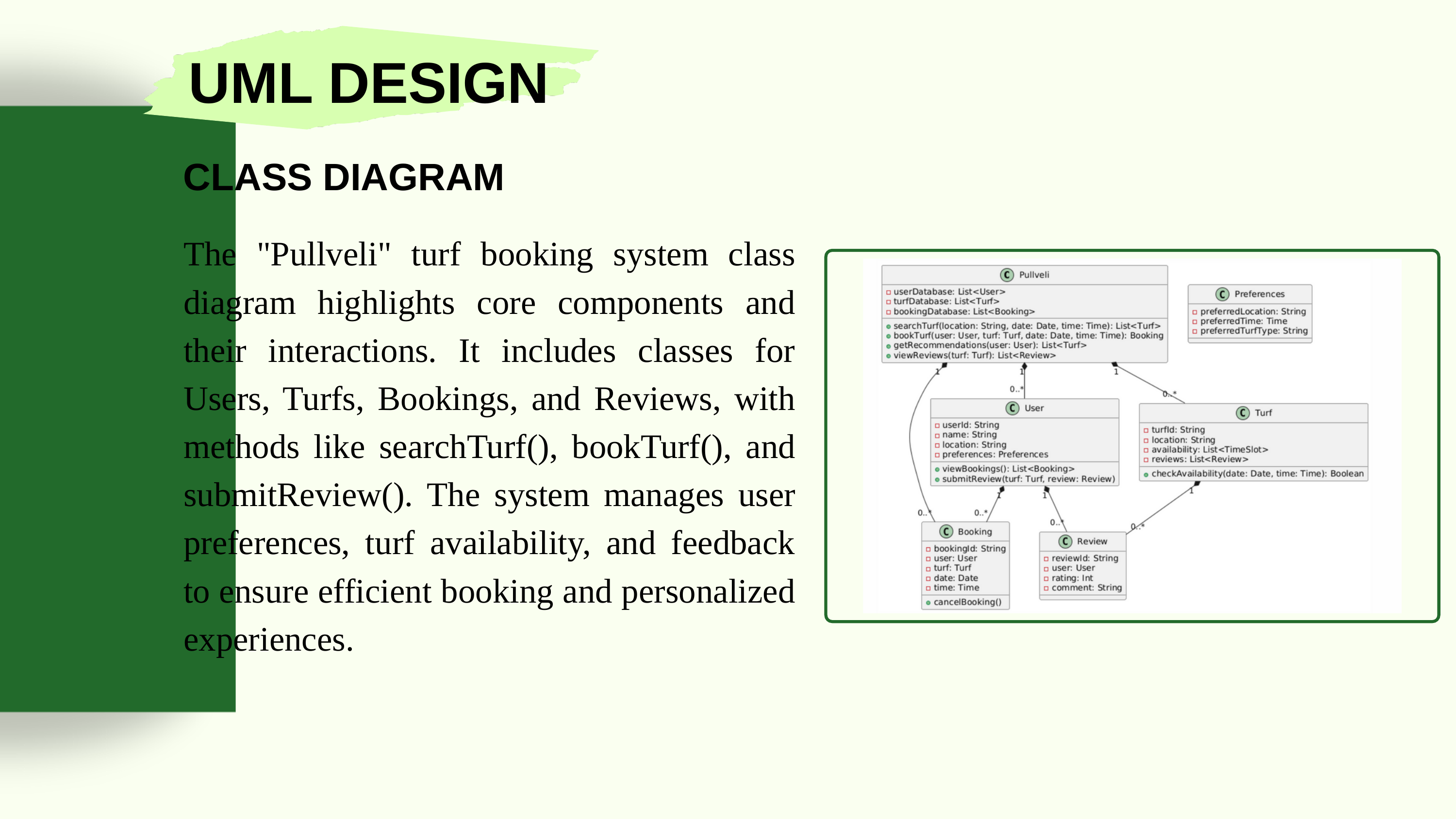

UML DESIGN
CLASS DIAGRAM

The "Pullveli" turf booking system class diagram highlights core components and their interactions. It includes classes for Users, Turfs, Bookings, and Reviews, with methods like searchTurf(), bookTurf(), and submitReview(). The system manages user preferences, turf availability, and feedback to ensure efficient booking and personalized experiences.